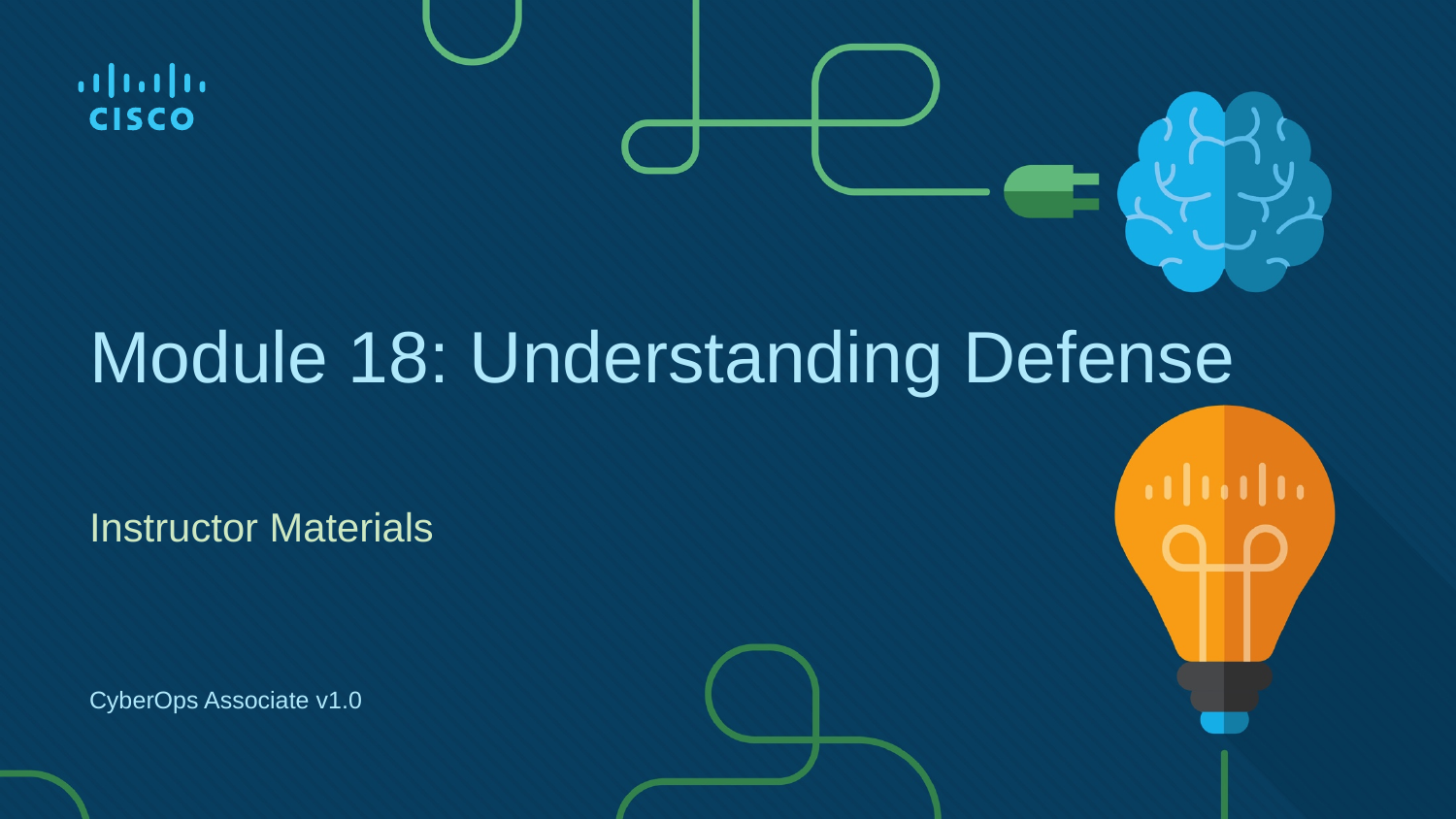

# Module 18: Understanding Defense
Instructor Materials
CyberOps Associate v1.0